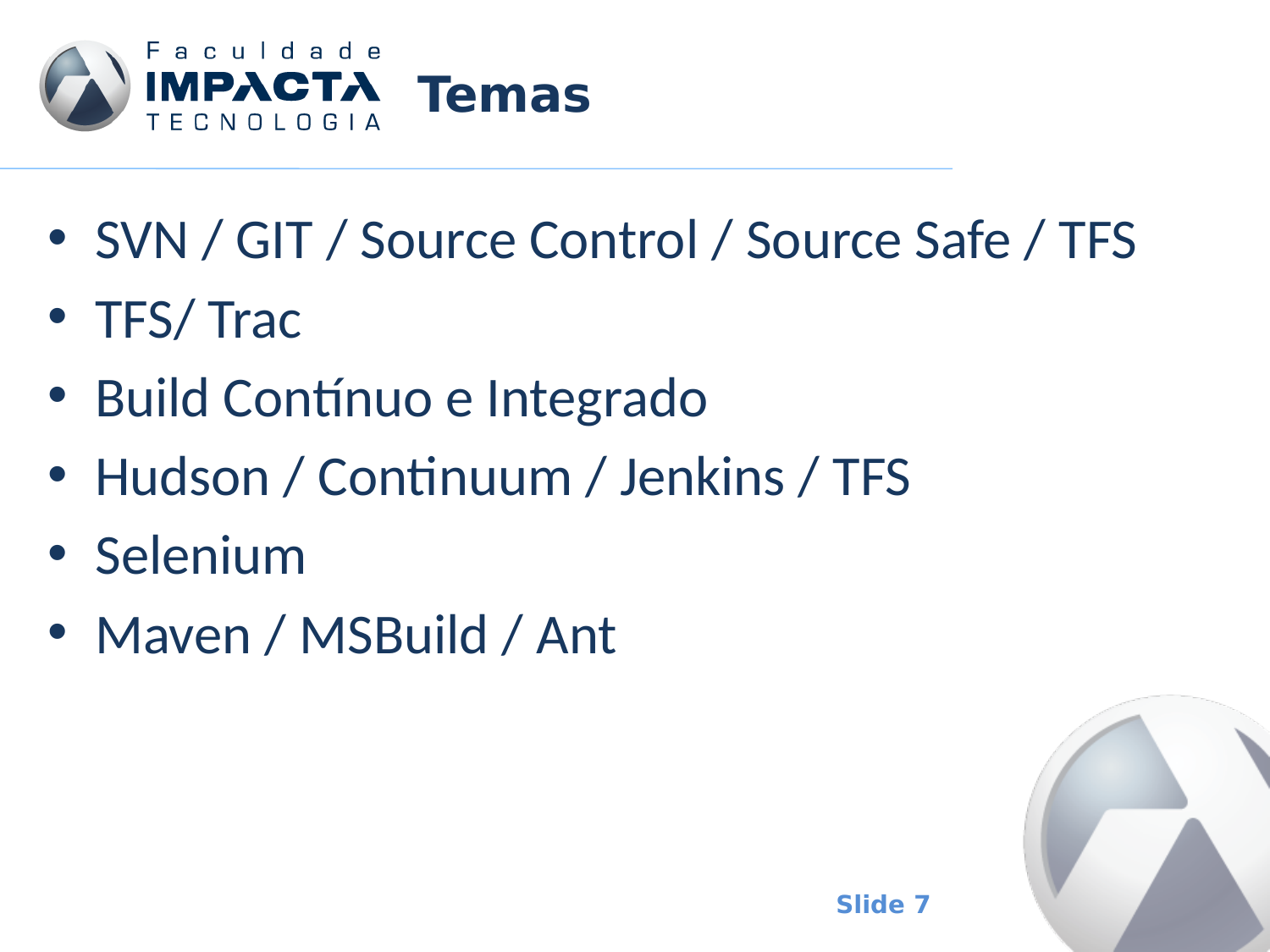

# Temas
SVN / GIT / Source Control / Source Safe / TFS
TFS/ Trac
Build Contínuo e Integrado
Hudson / Continuum / Jenkins / TFS
Selenium
Maven / MSBuild / Ant